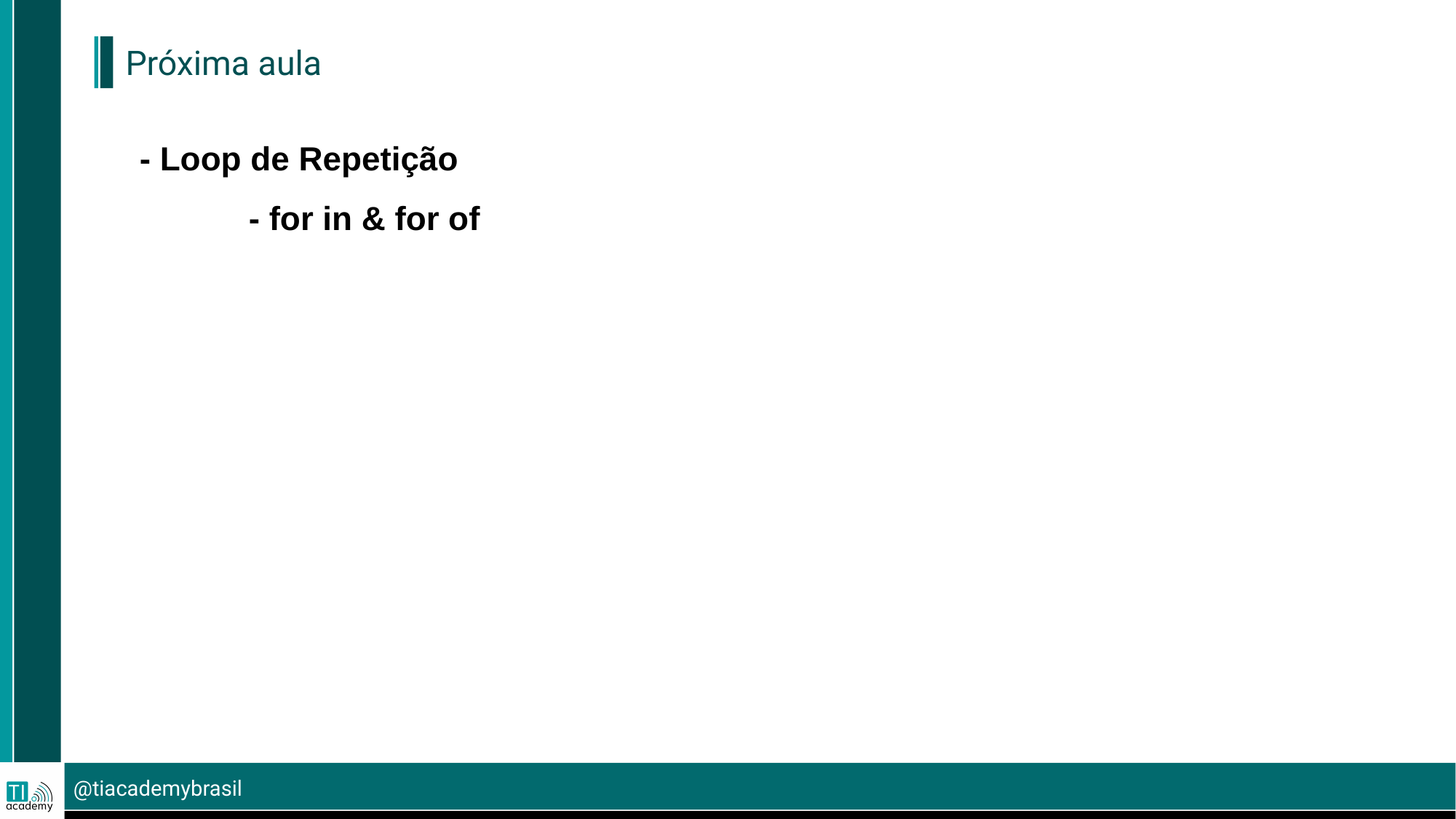

# Próxima aula

- Loop de Repetição
	- for in & for of